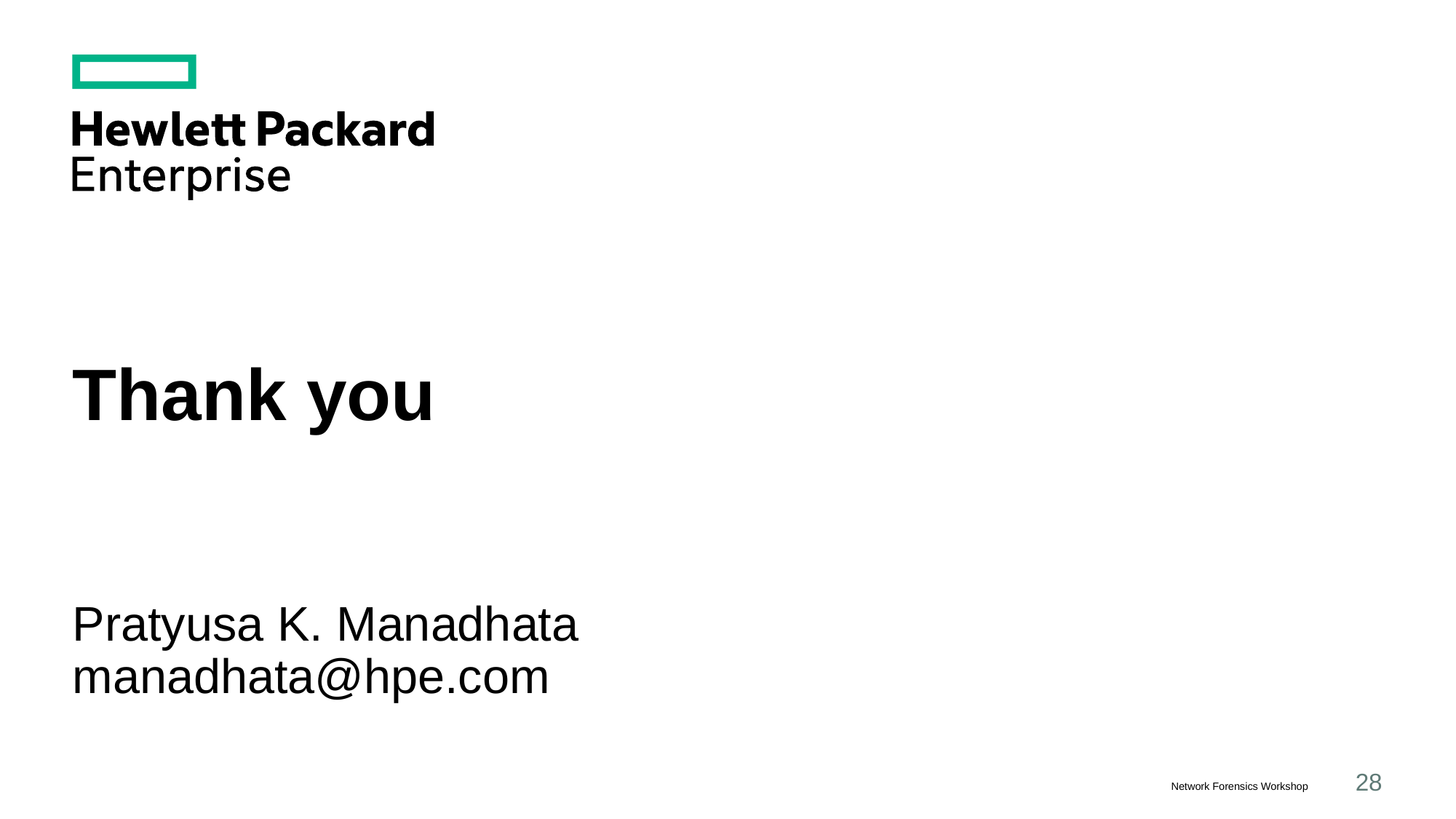

# Thank you
Pratyusa K. Manadhata
manadhata@hpe.com
Network Forensics Workshop
28